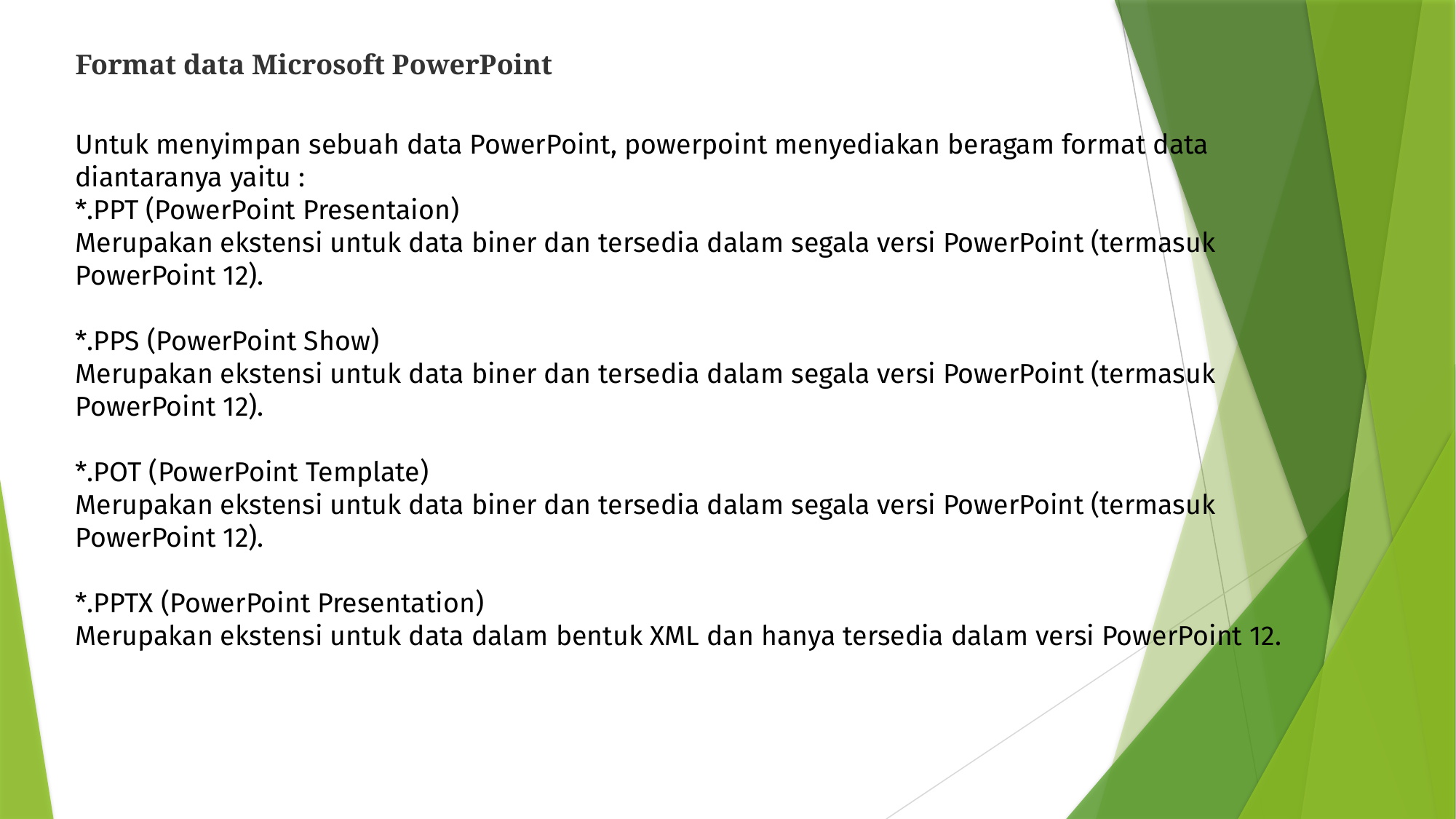

Format data Microsoft PowerPoint
Untuk menyimpan sebuah data PowerPoint, powerpoint menyediakan beragam format data diantaranya yaitu :
*.PPT (PowerPoint Presentaion)
Merupakan ekstensi untuk data biner dan tersedia dalam segala versi PowerPoint (termasuk PowerPoint 12).

*.PPS (PowerPoint Show)
Merupakan ekstensi untuk data biner dan tersedia dalam segala versi PowerPoint (termasuk PowerPoint 12).

*.POT (PowerPoint Template)
Merupakan ekstensi untuk data biner dan tersedia dalam segala versi PowerPoint (termasuk PowerPoint 12).

*.PPTX (PowerPoint Presentation)
Merupakan ekstensi untuk data dalam bentuk XML dan hanya tersedia dalam versi PowerPoint 12.